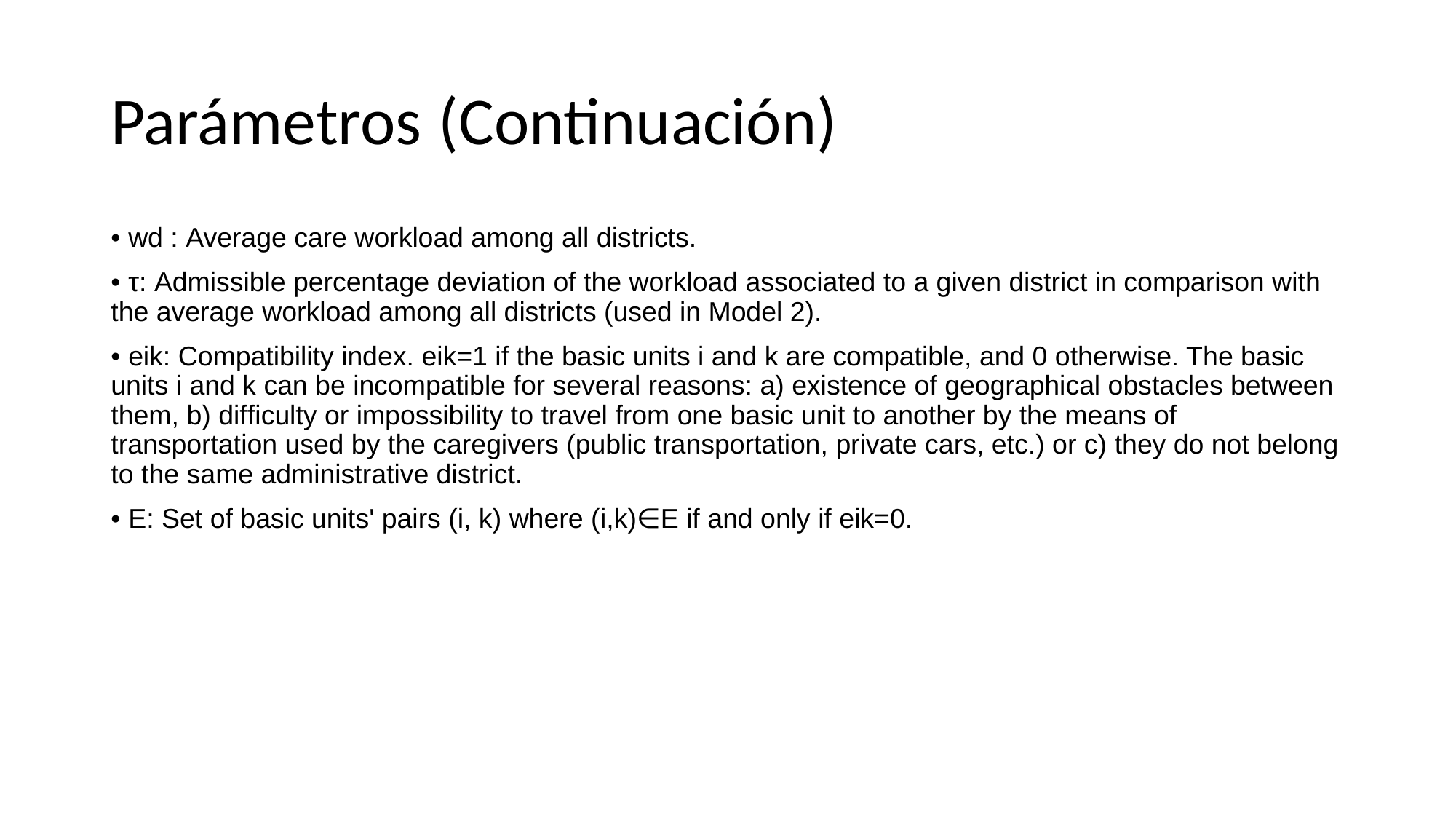

# Parámetros	(Continuación)
• wd : Average care workload among all districts.
• τ: Admissible percentage deviation of the workload associated to a given district in comparison with the average workload among all districts (used in Model 2).
• eik: Compatibility index. eik=1 if the basic units i and k are compatible, and 0 otherwise. The basic units i and k can be incompatible for several reasons: a) existence of geographical obstacles between them, b) difficulty or impossibility to travel from one basic unit to another by the means of transportation used by the caregivers (public transportation, private cars, etc.) or c) they do not belong to the same administrative district.
• E: Set of basic units' pairs (i, k) where (i,k)∈E if and only if eik=0.